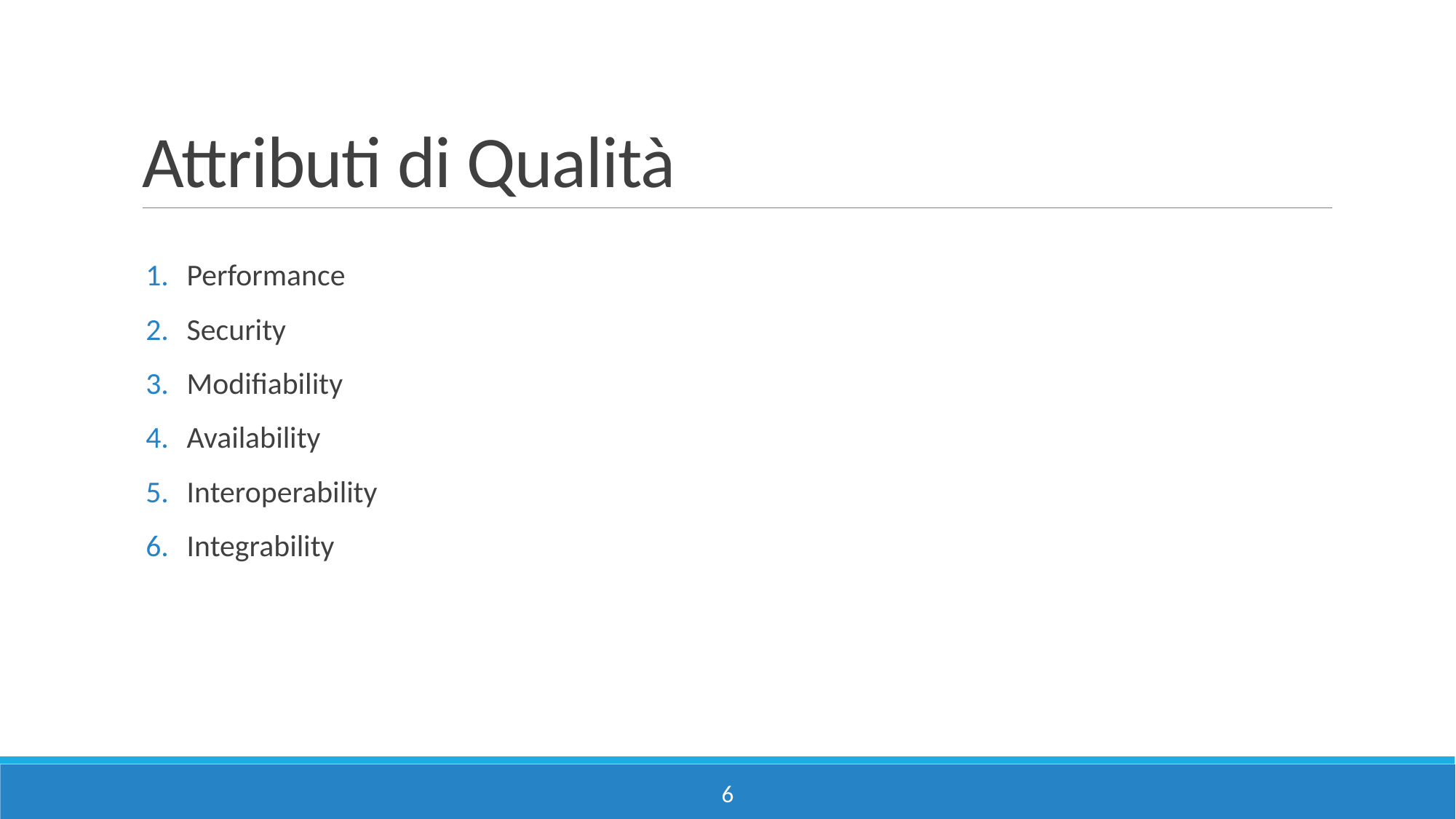

# Attributi di Qualità
Performance
Security
Modifiability
Availability
Interoperability
Integrability
6